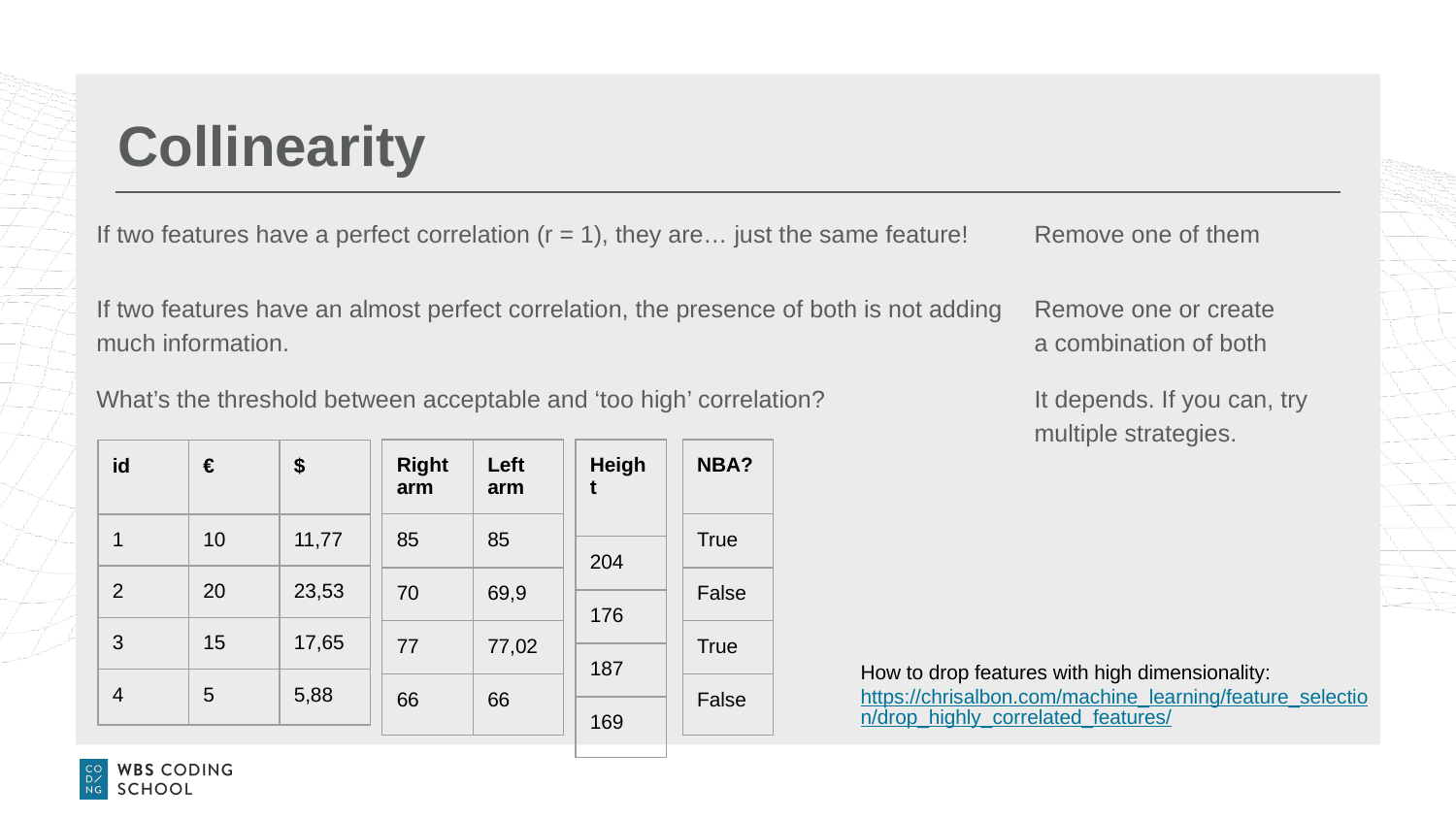

# Collinearity
If two features have a perfect correlation (r = 1), they are… just the same feature!
Remove one of them
If two features have an almost perfect correlation, the presence of both is not adding much information.
Remove one or create a combination of both
What’s the threshold between acceptable and ‘too high’ correlation?
It depends. If you can, try multiple strategies.
| Right arm | Left arm |
| --- | --- |
| 85 | 85 |
| 70 | 69,9 |
| 77 | 77,02 |
| 66 | 66 |
| Height |
| --- |
| 204 |
| 176 |
| 187 |
| 169 |
| NBA? |
| --- |
| True |
| False |
| True |
| False |
| id | € | $ |
| --- | --- | --- |
| 1 | 10 | 11,77 |
| 2 | 20 | 23,53 |
| 3 | 15 | 17,65 |
| 4 | 5 | 5,88 |
How to drop features with high dimensionality: https://chrisalbon.com/machine_learning/feature_selection/drop_highly_correlated_features/